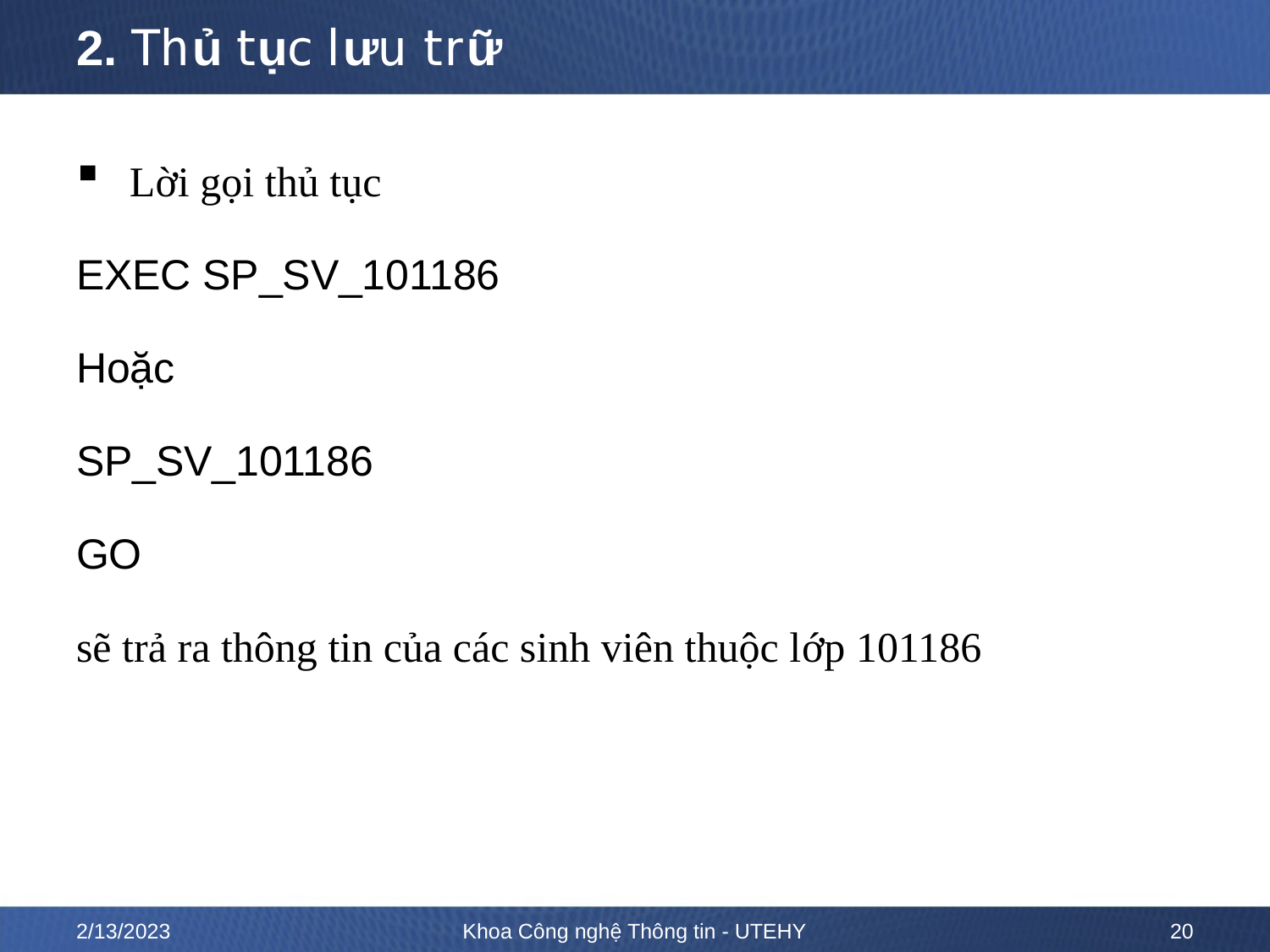

# 2. Thủ tục lưu trữ
Lời gọi thủ tục
EXEC SP_SV_101186
Hoặc
SP_SV_101186
GO
sẽ trả ra thông tin của các sinh viên thuộc lớp 101186
2/13/2023
Khoa Công nghệ Thông tin - UTEHY
20